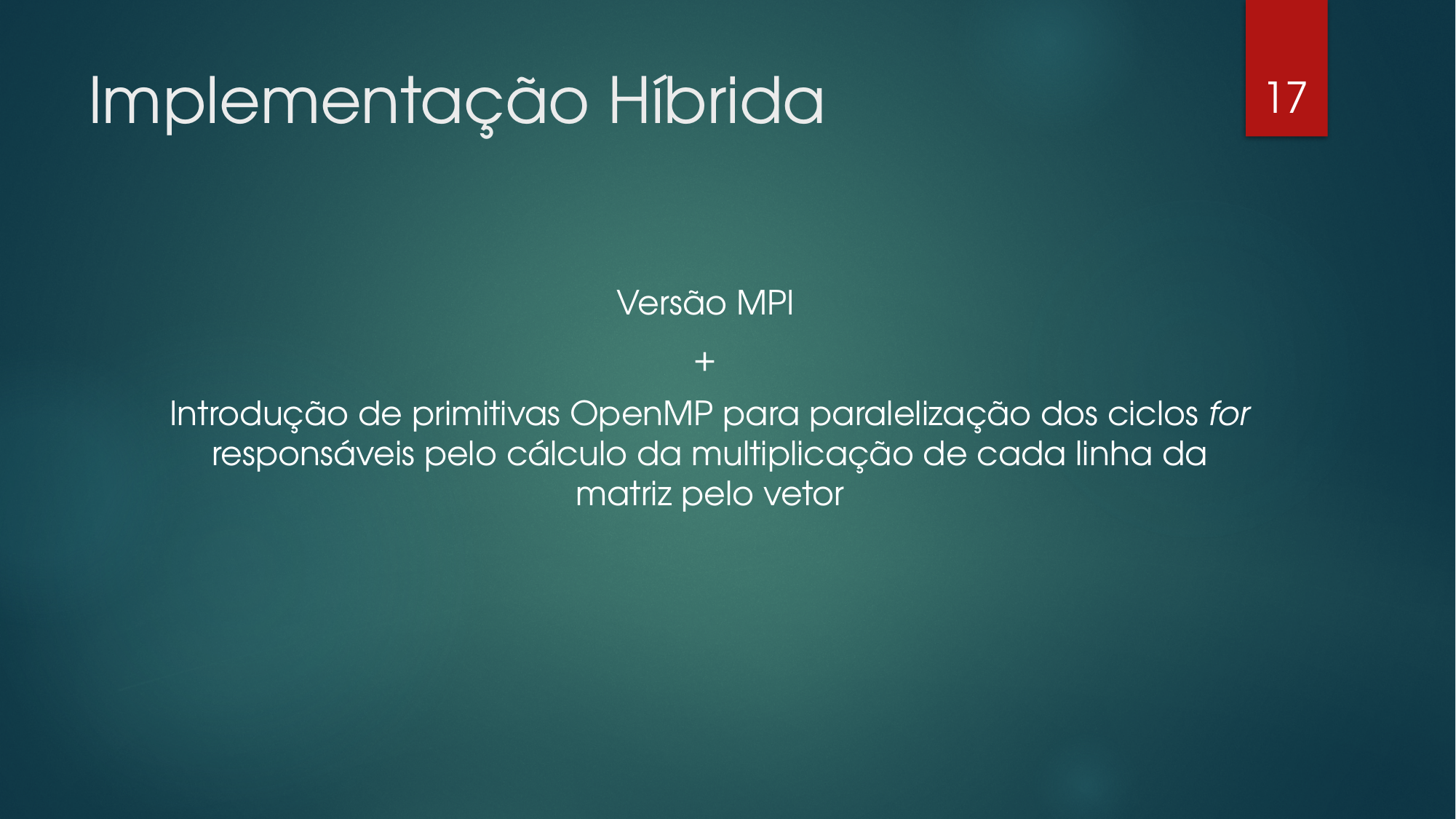

17
# Implementação Híbrida
Versão MPI
+
Introdução de primitivas OpenMP para paralelização dos ciclos for responsáveis pelo cálculo da multiplicação de cada linha da matriz pelo vetor